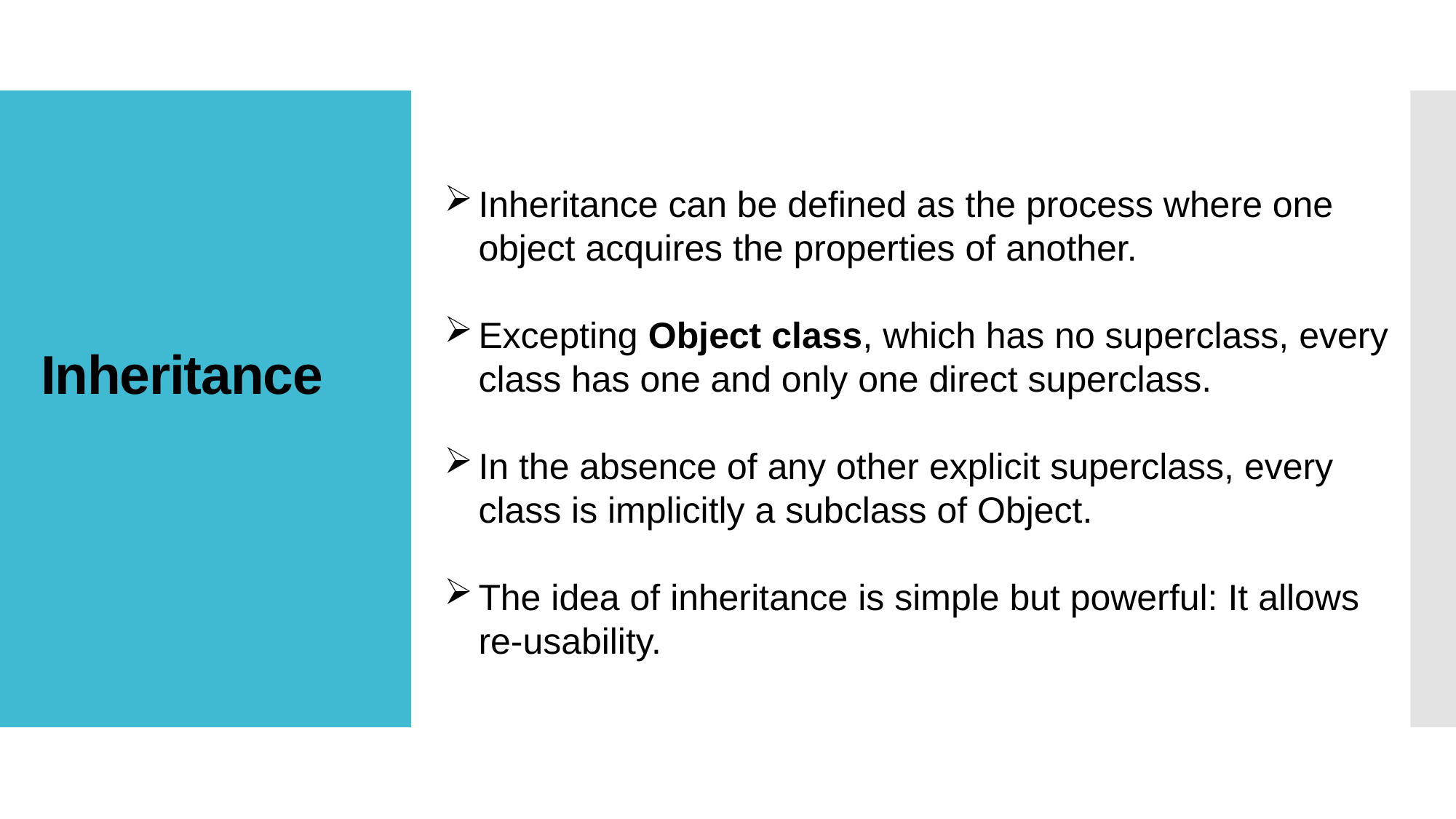

# Inheritance
Inheritance can be defined as the process where one object acquires the properties of another.

Excepting Object class, which has no superclass, every class has one and only one direct superclass.

In the absence of any other explicit superclass, every class is implicitly a subclass of Object.

The idea of inheritance is simple but powerful: It allows re-usability.